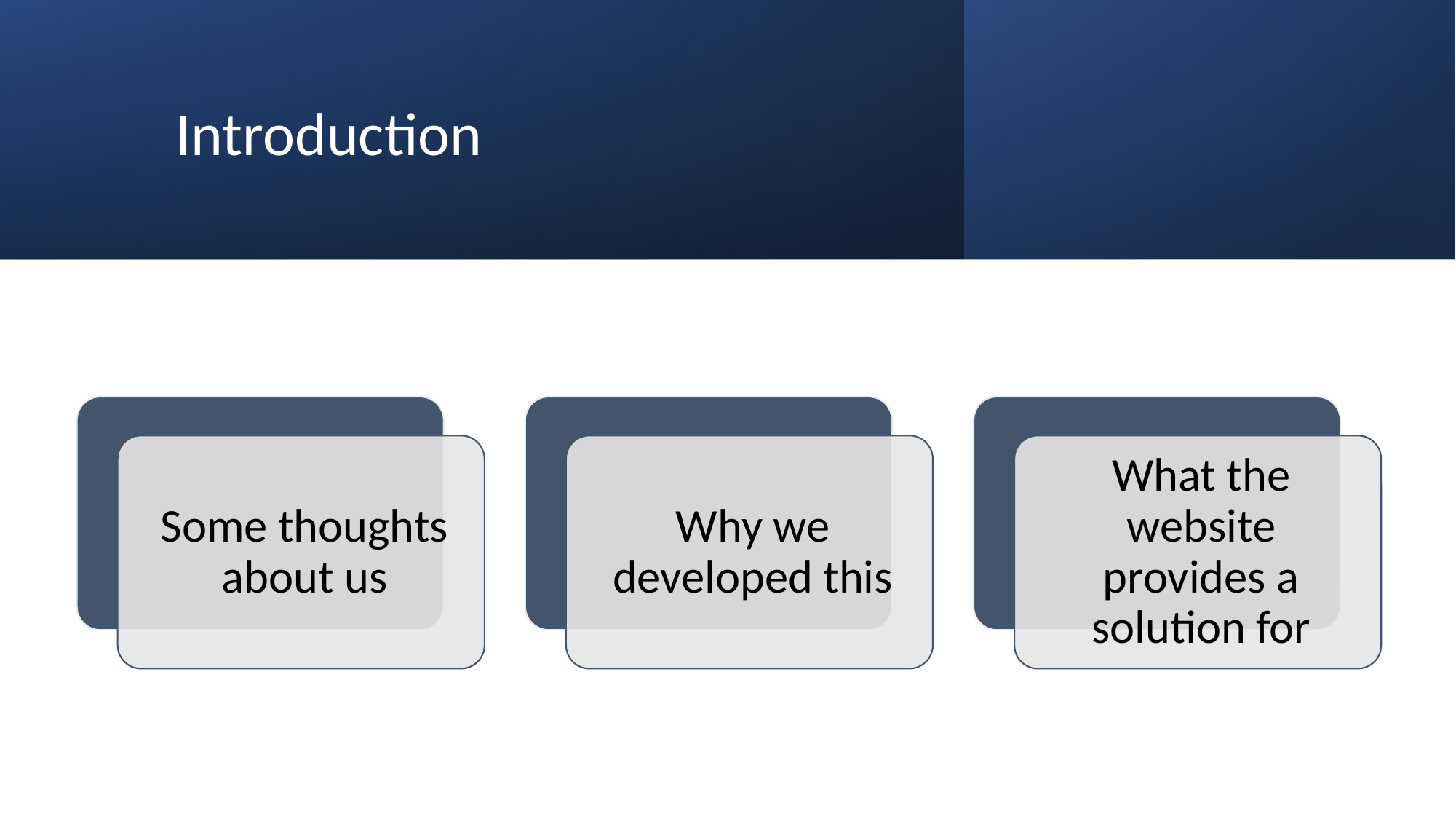

Introduction
#

Some thoughts about us
Why we developed this
What the website provides a solution for